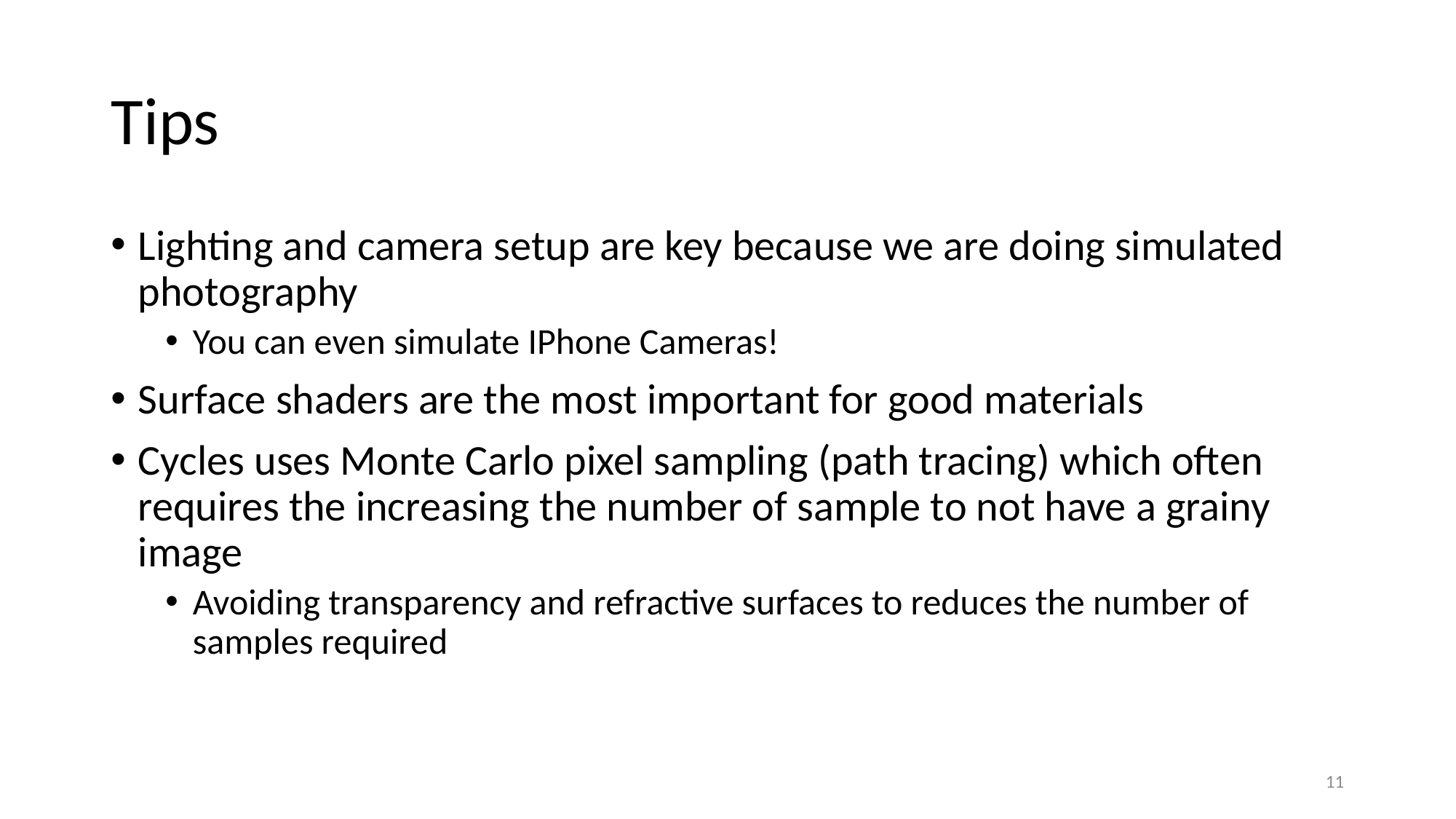

# Tips
Lighting and camera setup are key because we are doing simulated photography
You can even simulate IPhone Cameras!
Surface shaders are the most important for good materials
Cycles uses Monte Carlo pixel sampling (path tracing) which often requires the increasing the number of sample to not have a grainy image
Avoiding transparency and refractive surfaces to reduces the number of samples required
11